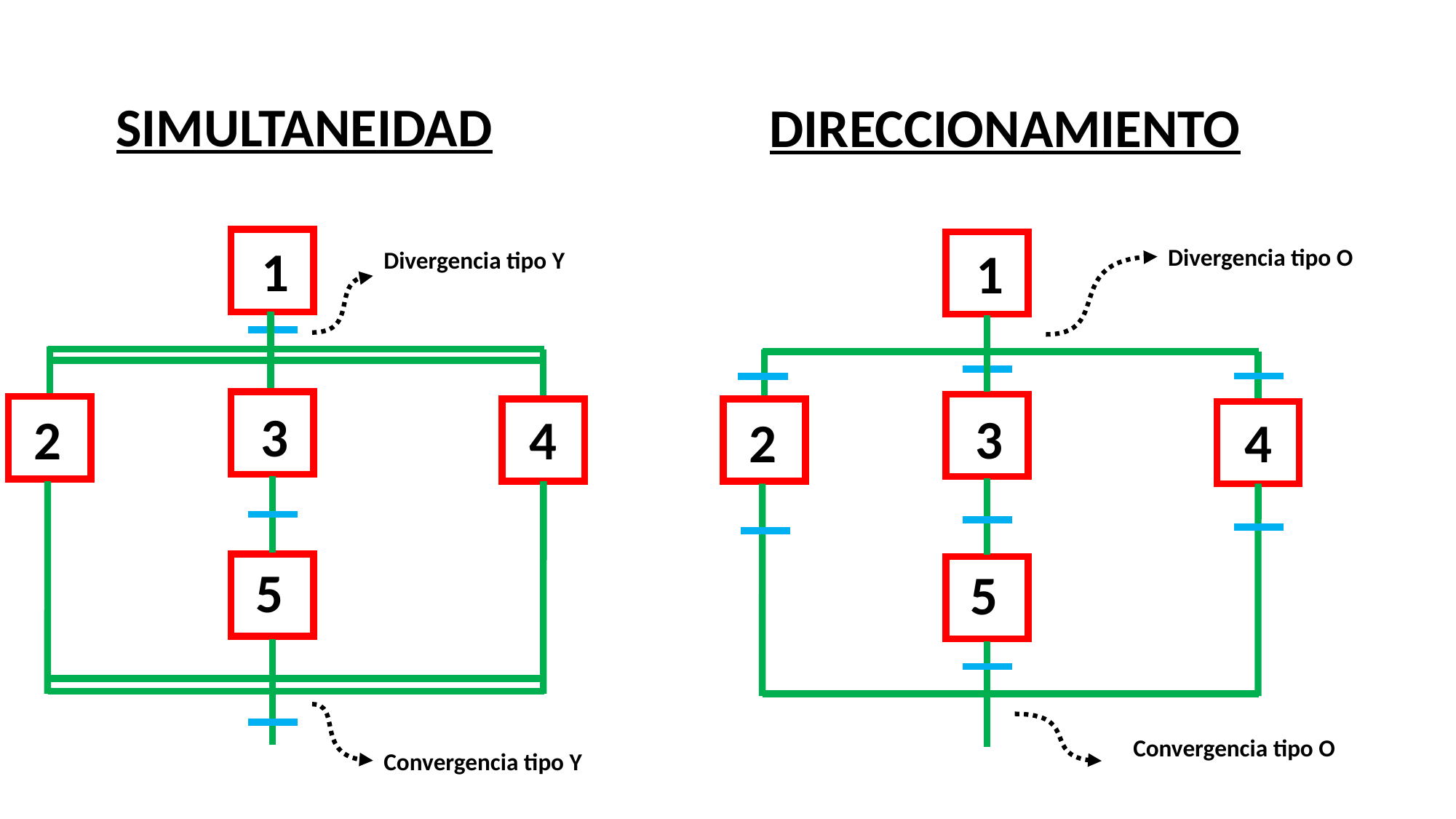

SIMULTANEIDAD
DIRECCIONAMIENTO

1
2
3

1
2
3
Divergencia tipo O
Divergencia tipo Y

4

4
5
5
Convergencia tipo O
Convergencia tipo Y